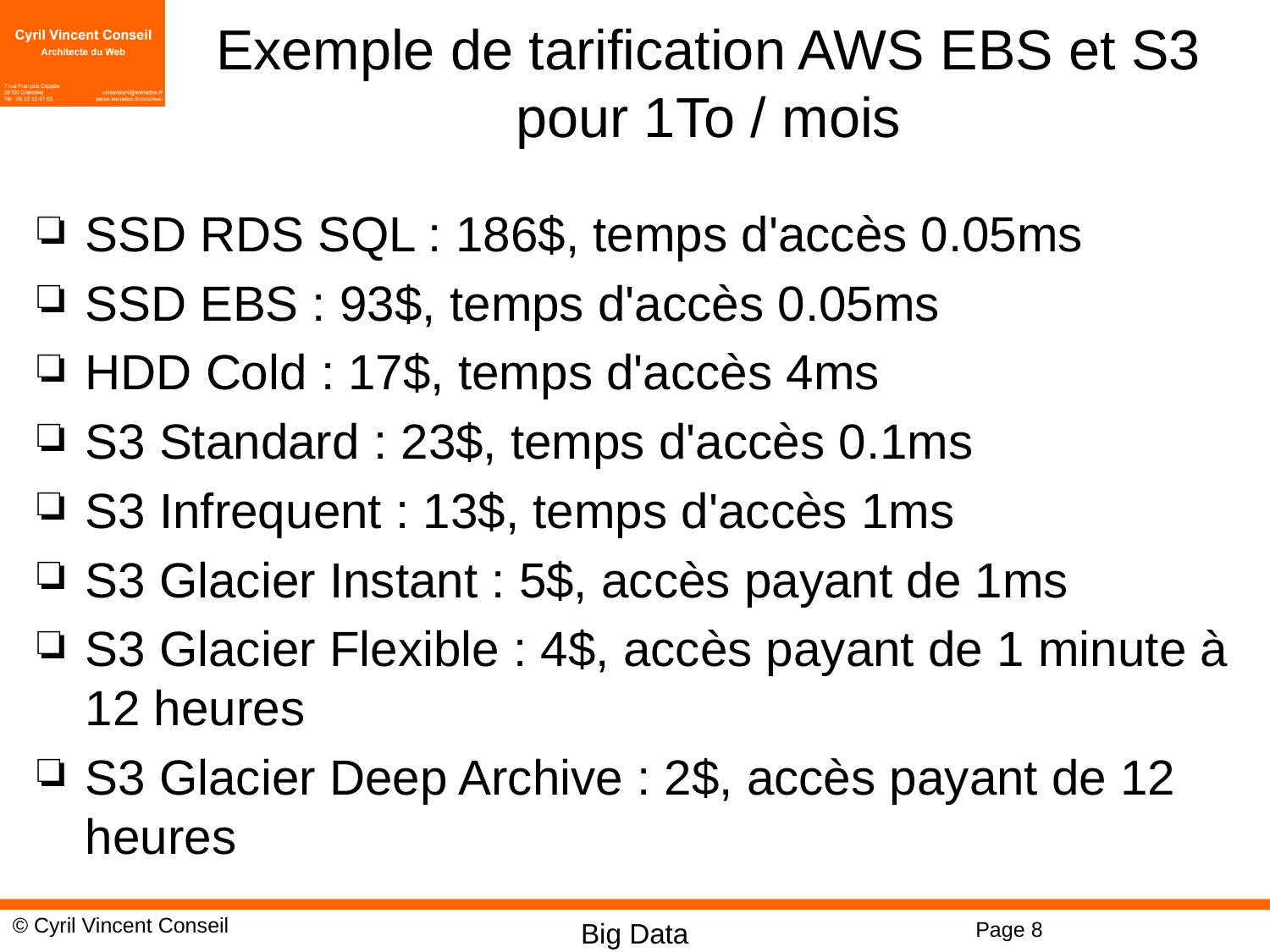

# Exemple de tarification AWS EBS et S3 pour 1To / mois
SSD RDS SQL : 186$, temps d'accès 0.05ms
SSD EBS : 93$, temps d'accès 0.05ms
HDD Cold : 17$, temps d'accès 4ms
S3 Standard : 23$, temps d'accès 0.1ms
S3 Infrequent : 13$, temps d'accès 1ms
S3 Glacier Instant : 5$, accès payant de 1ms
S3 Glacier Flexible : 4$, accès payant de 1 minute à 12 heures
S3 Glacier Deep Archive : 2$, accès payant de 12 heures